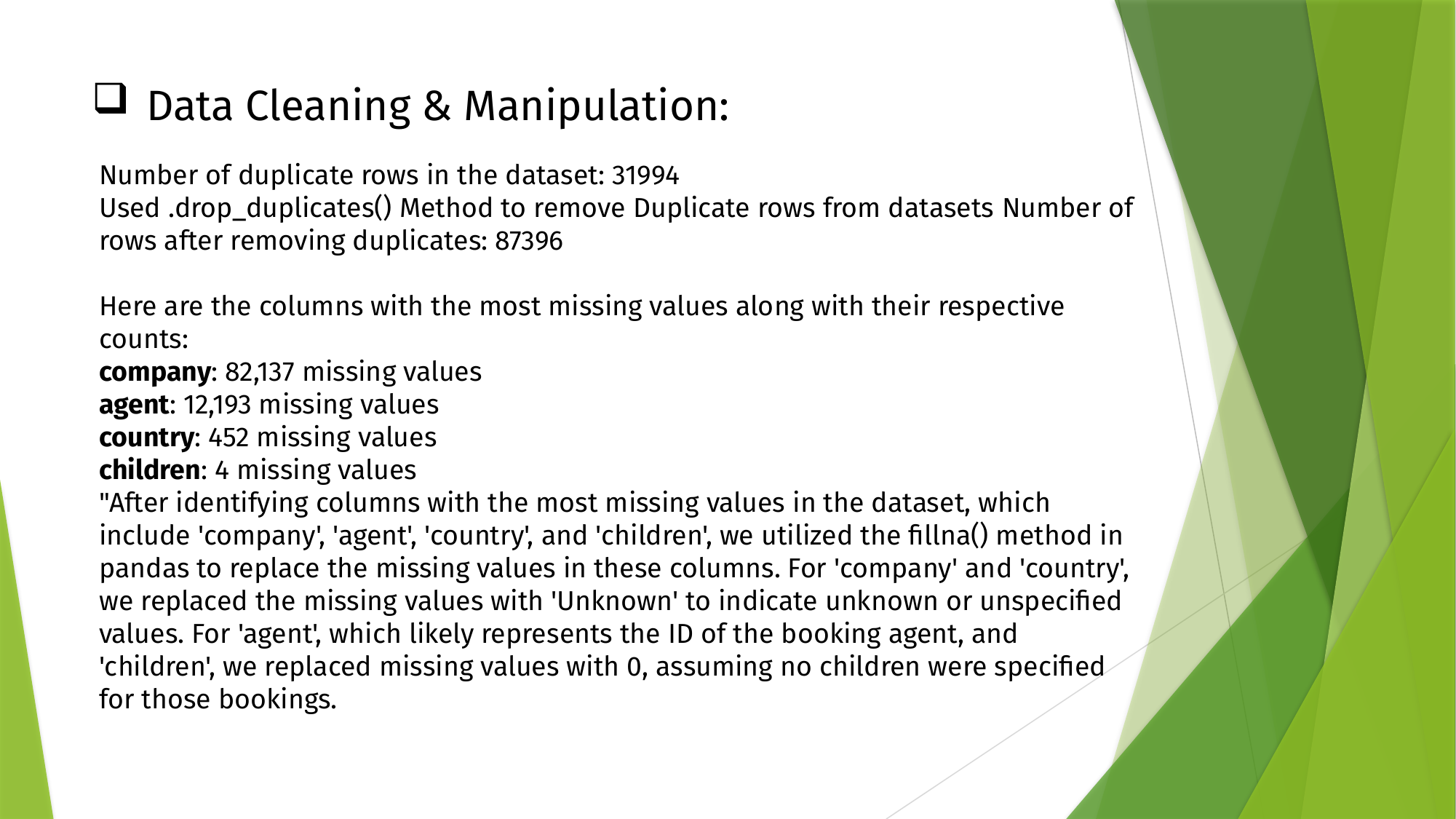

# Data Cleaning & Manipulation:
Number of duplicate rows in the dataset: 31994
Used .drop_duplicates() Method to remove Duplicate rows from datasets Number of rows after removing duplicates: 87396

Here are the columns with the most missing values along with their respective counts:
company: 82,137 missing values
agent: 12,193 missing values
country: 452 missing values
children: 4 missing values
"After identifying columns with the most missing values in the dataset, which include 'company', 'agent', 'country', and 'children', we utilized the fillna() method in pandas to replace the missing values in these columns. For 'company' and 'country', we replaced the missing values with 'Unknown' to indicate unknown or unspecified values. For 'agent', which likely represents the ID of the booking agent, and 'children', we replaced missing values with 0, assuming no children were specified for those bookings.